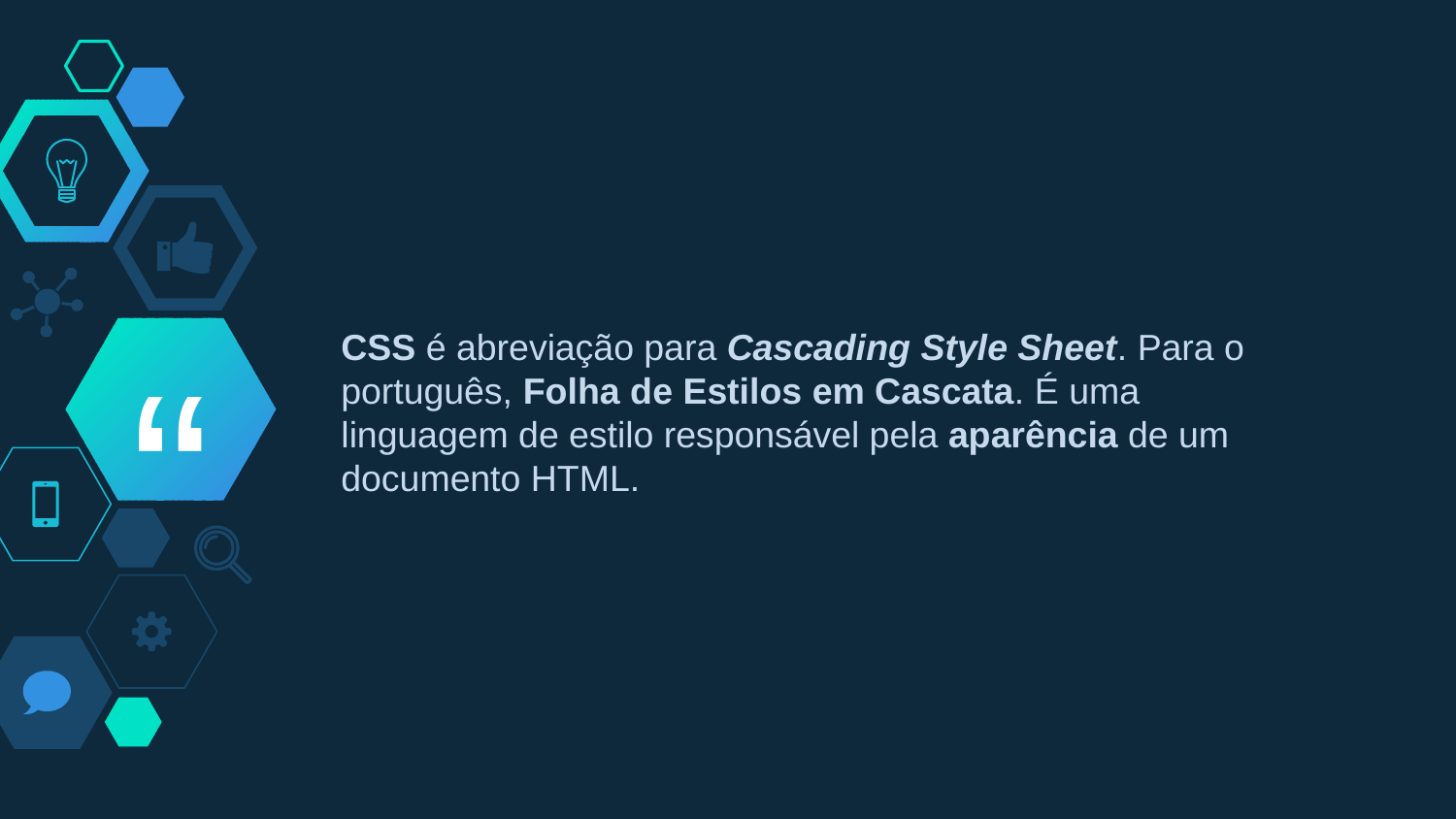

CSS é abreviação para Cascading Style Sheet. Para o português, Folha de Estilos em Cascata. É uma linguagem de estilo responsável pela aparência de um documento HTML.